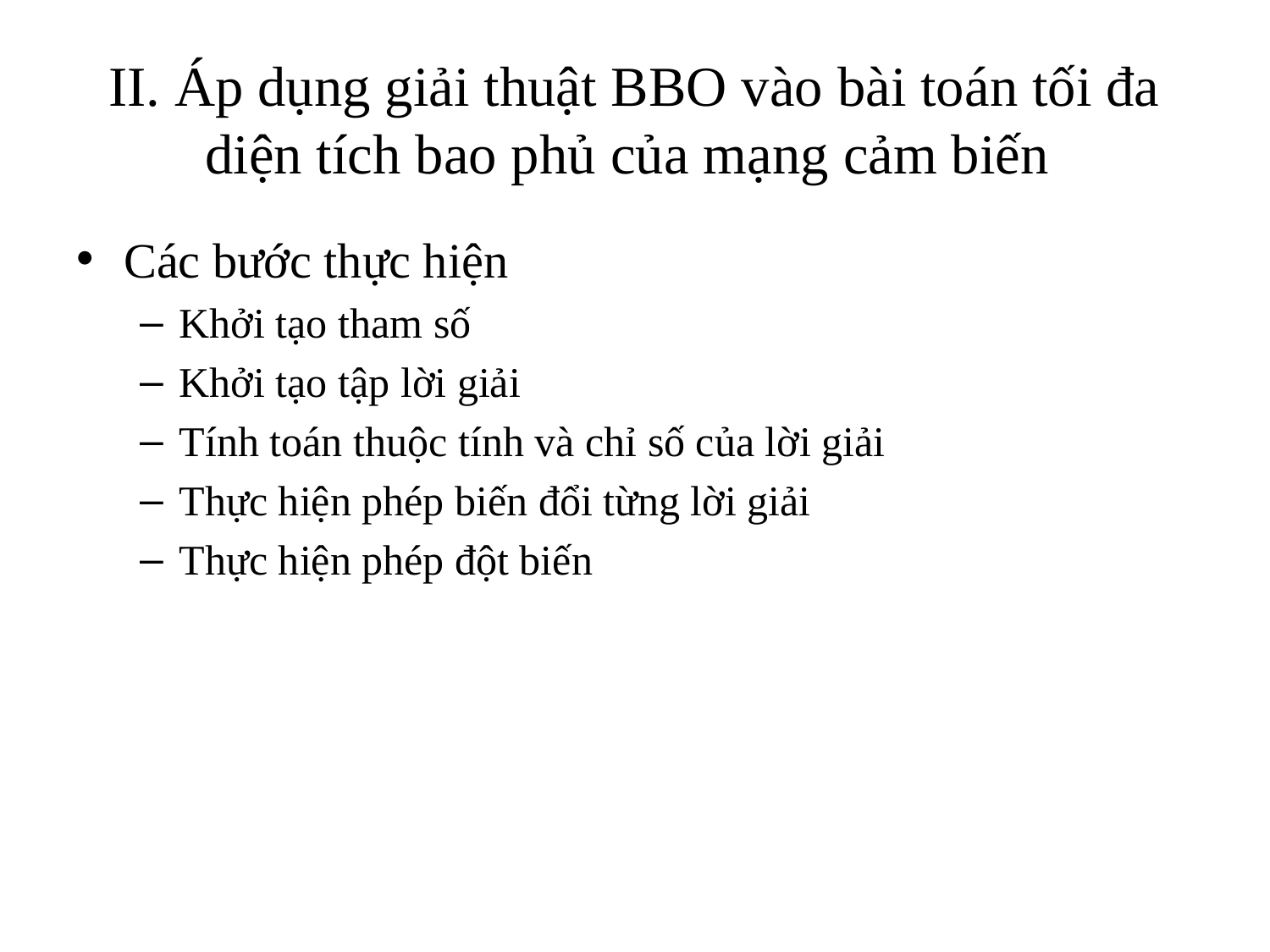

# II. Áp dụng giải thuật BBO vào bài toán tối đa diện tích bao phủ của mạng cảm biến
Các bước thực hiện
Khởi tạo tham số
Khởi tạo tập lời giải
Tính toán thuộc tính và chỉ số của lời giải
Thực hiện phép biến đổi từng lời giải
Thực hiện phép đột biến